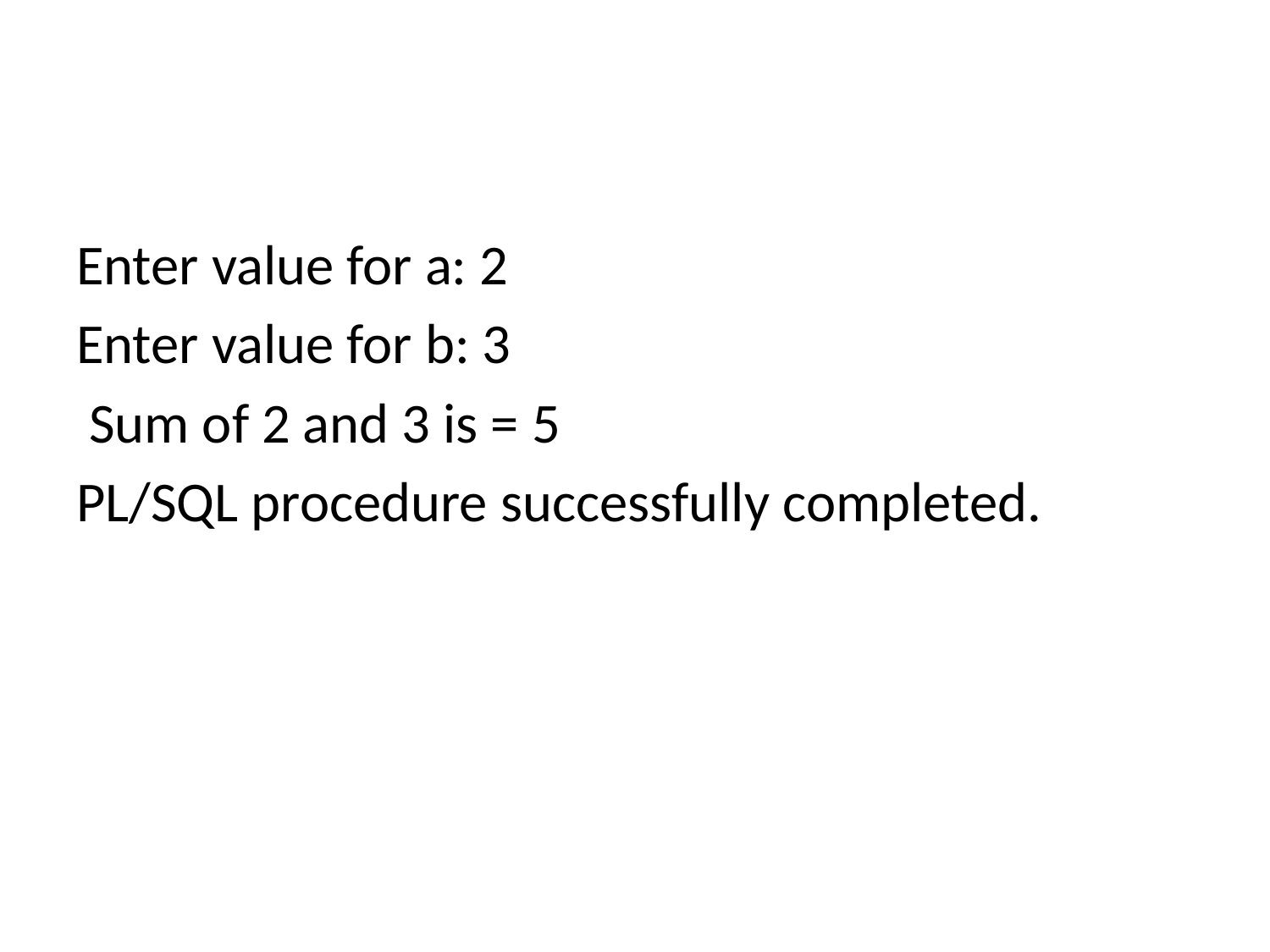

Enter value for a: 2
Enter value for b: 3
 Sum of 2 and 3 is = 5
PL/SQL procedure successfully completed.